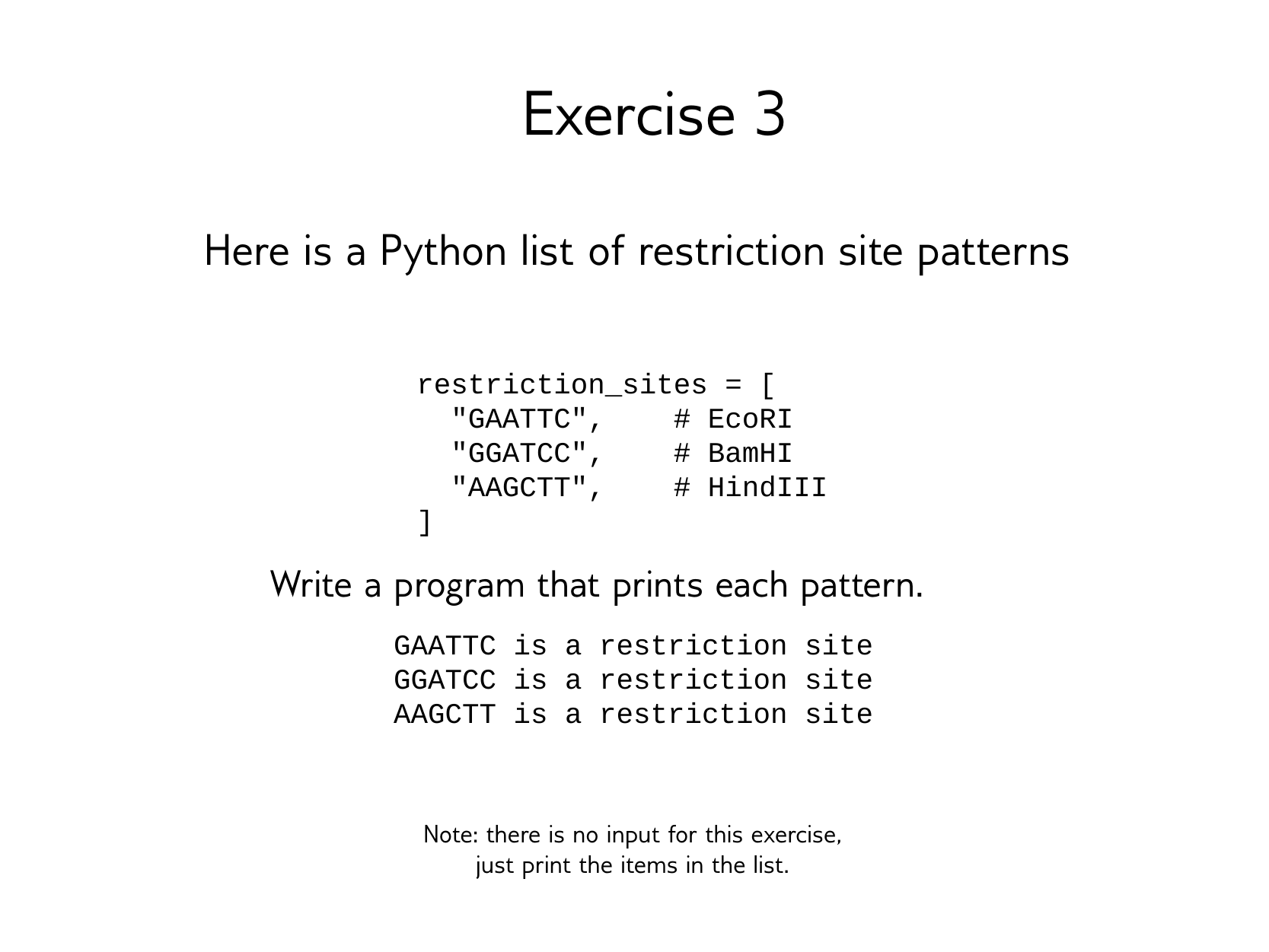

# Exercise 3
Here is a Python list of restriction site patterns
restriction_sites = [
  "GAATTC",    # EcoRI
  "GGATCC",    # BamHI
  "AAGCTT",    # HindIII
]

Write a program that prints each pattern.
GAATTC is a restriction site
GGATCC is a restriction site
AAGCTT is a restriction site
Note: there is no input for this exercise,
just print the items in the list.